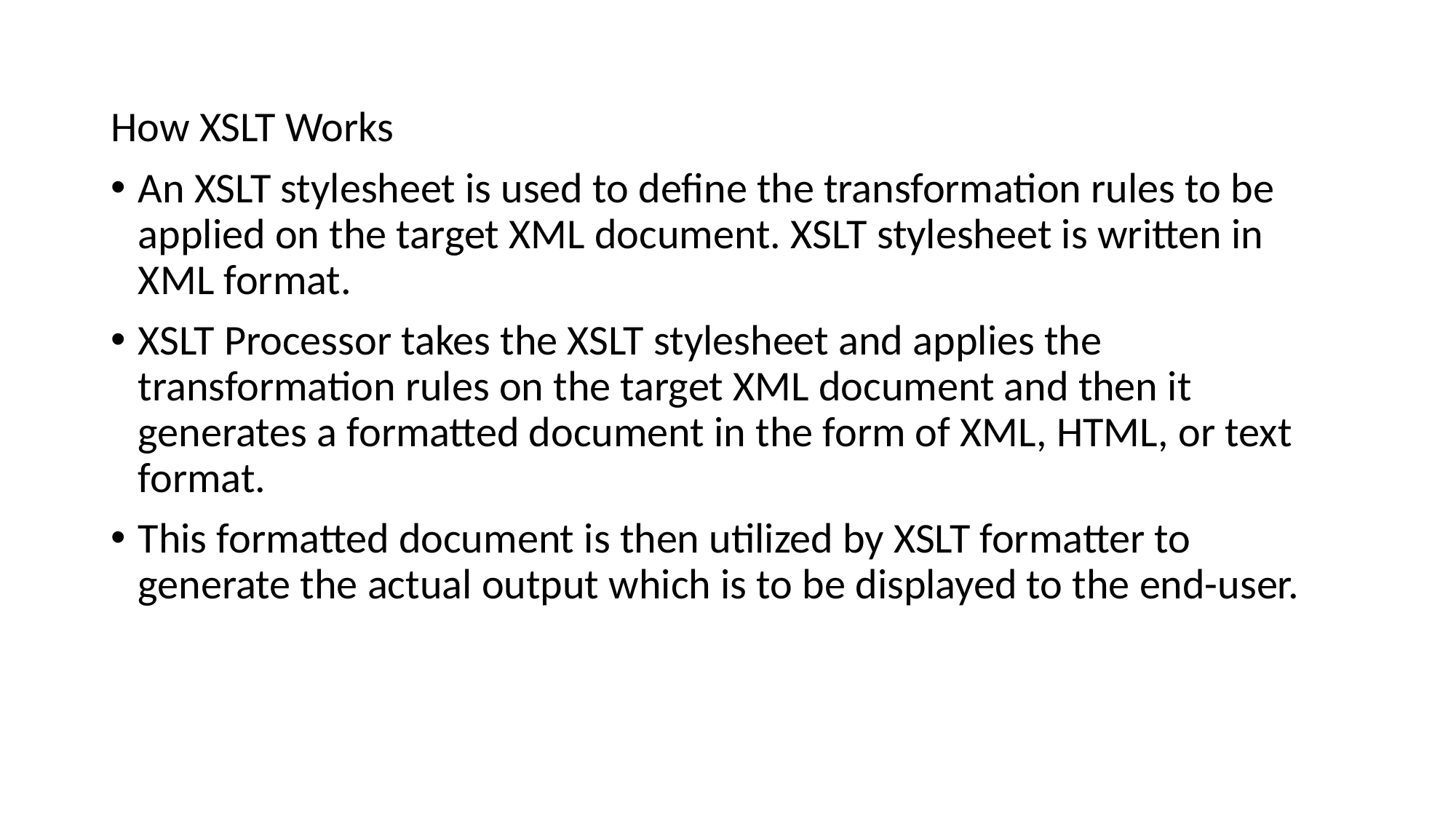

How XSLT Works
An XSLT stylesheet is used to define the transformation rules to be applied on the target XML document. XSLT stylesheet is written in XML format.
XSLT Processor takes the XSLT stylesheet and applies the transformation rules on the target XML document and then it generates a formatted document in the form of XML, HTML, or text format.
This formatted document is then utilized by XSLT formatter to generate the actual output which is to be displayed to the end-user.